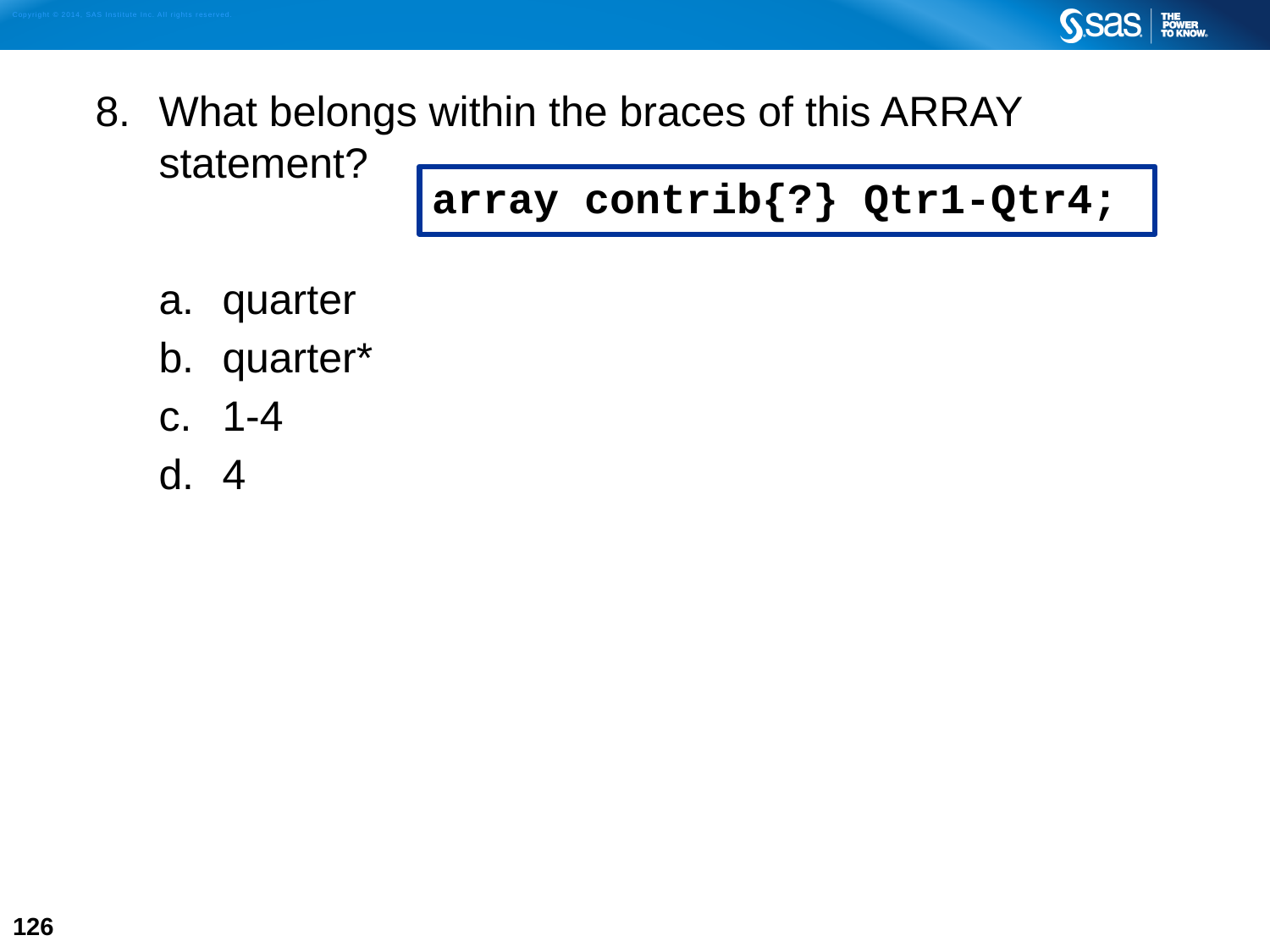

What belongs within the braces of this ARRAY statement?

quarter
quarter*
1-4
4

array contrib{?} Qtr1-Qtr4;